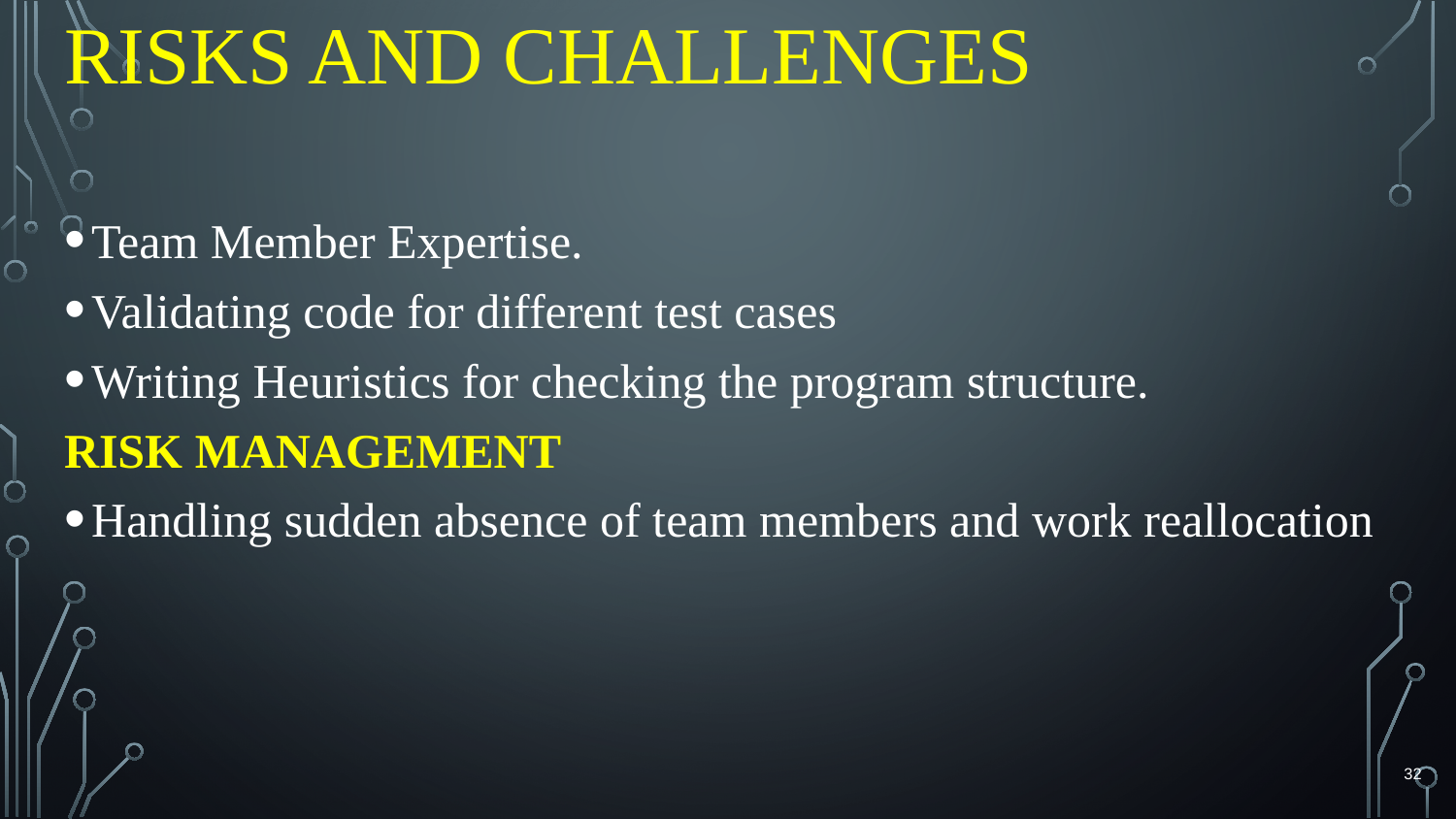

# Risks and Challenges
Team Member Expertise.
Validating code for different test cases
Writing Heuristics for checking the program structure.
RISK MANAGEMENT
Handling sudden absence of team members and work reallocation

32